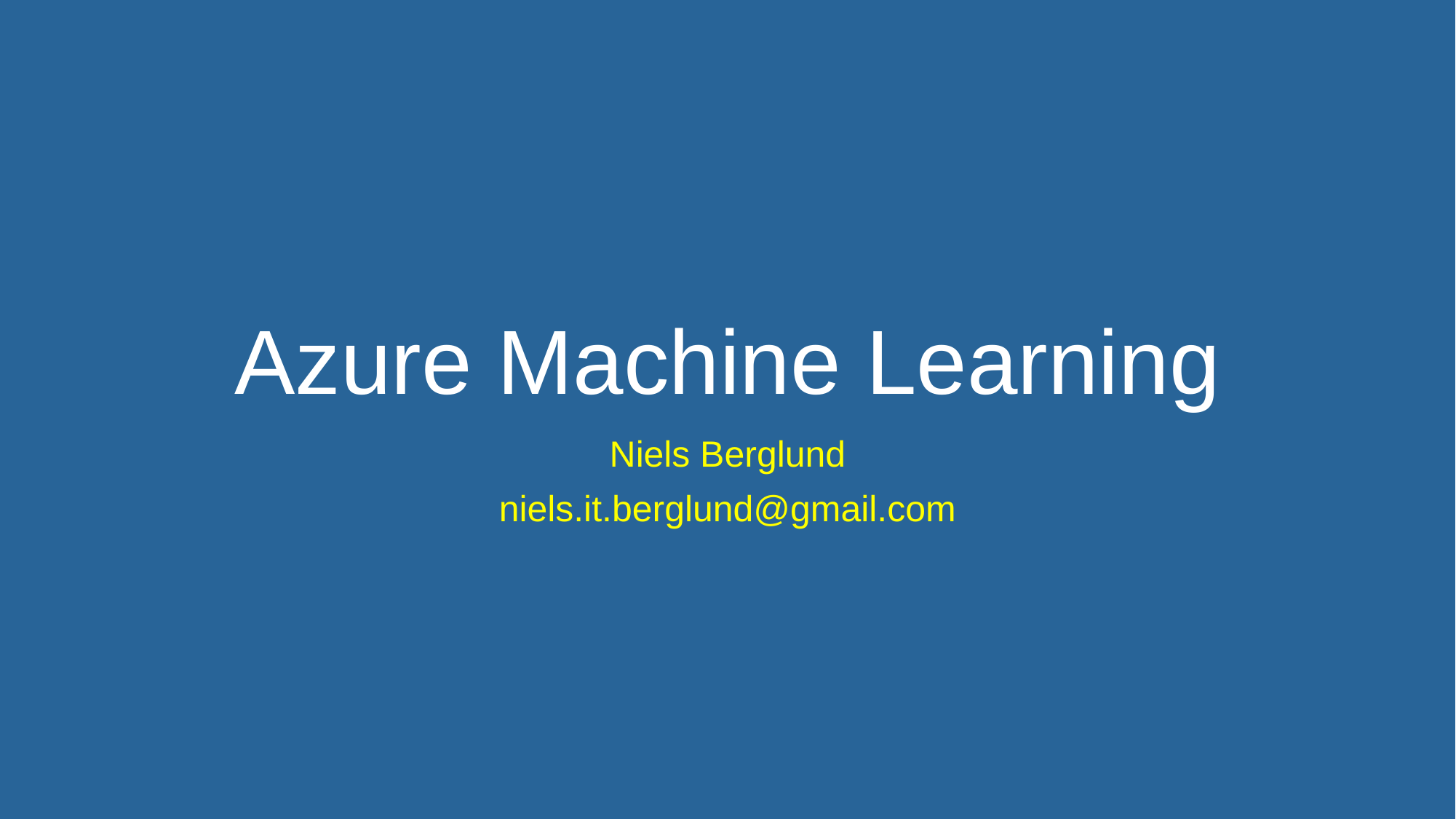

# Azure Machine Learning
Niels Berglund
niels.it.berglund@gmail.com